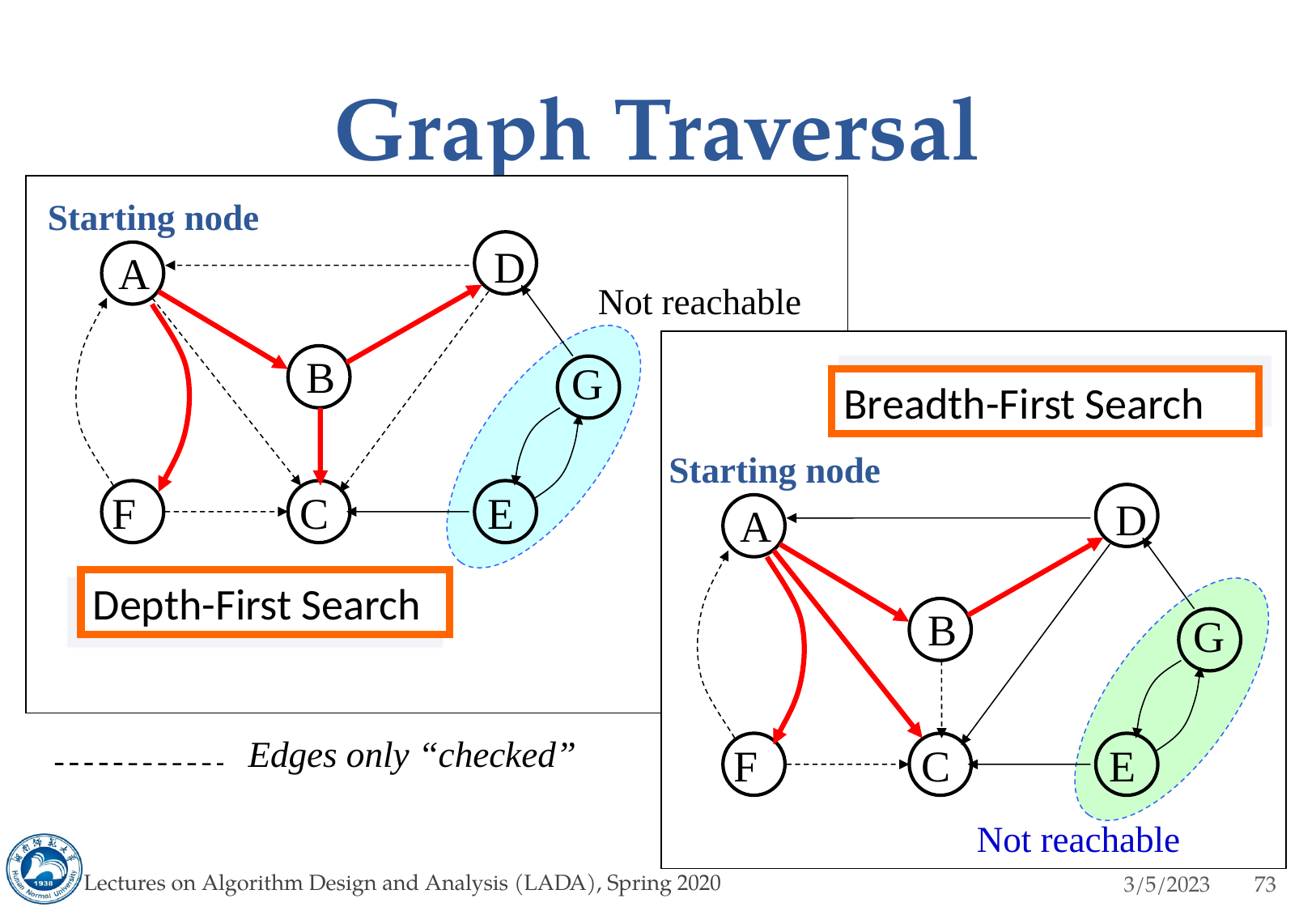

# Graph Traversal

Starting node

D
A

Not reachable

B

G

Breadth-First Search

Starting node
F
C
E

D
A

Depth-First Search
B

G

Edges only “checked”
F
C
E

Not reachable
Lectures on Algorithm Design and Analysis (LADA), Spring 2020
3/5/2023
73